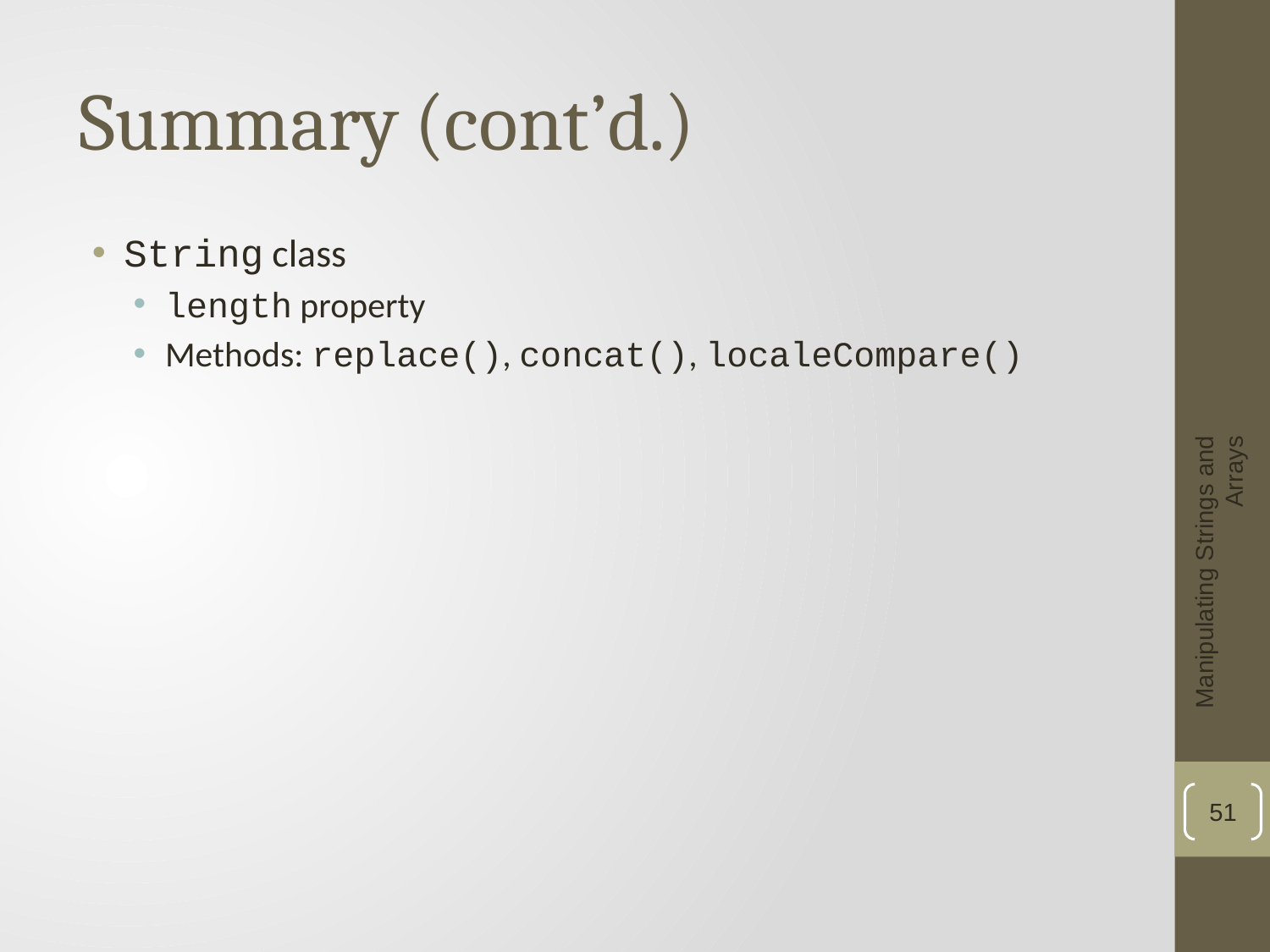

# Summary (cont’d.)
String class
length property
Methods: replace(), concat(), localeCompare()
Manipulating Strings and Arrays
51